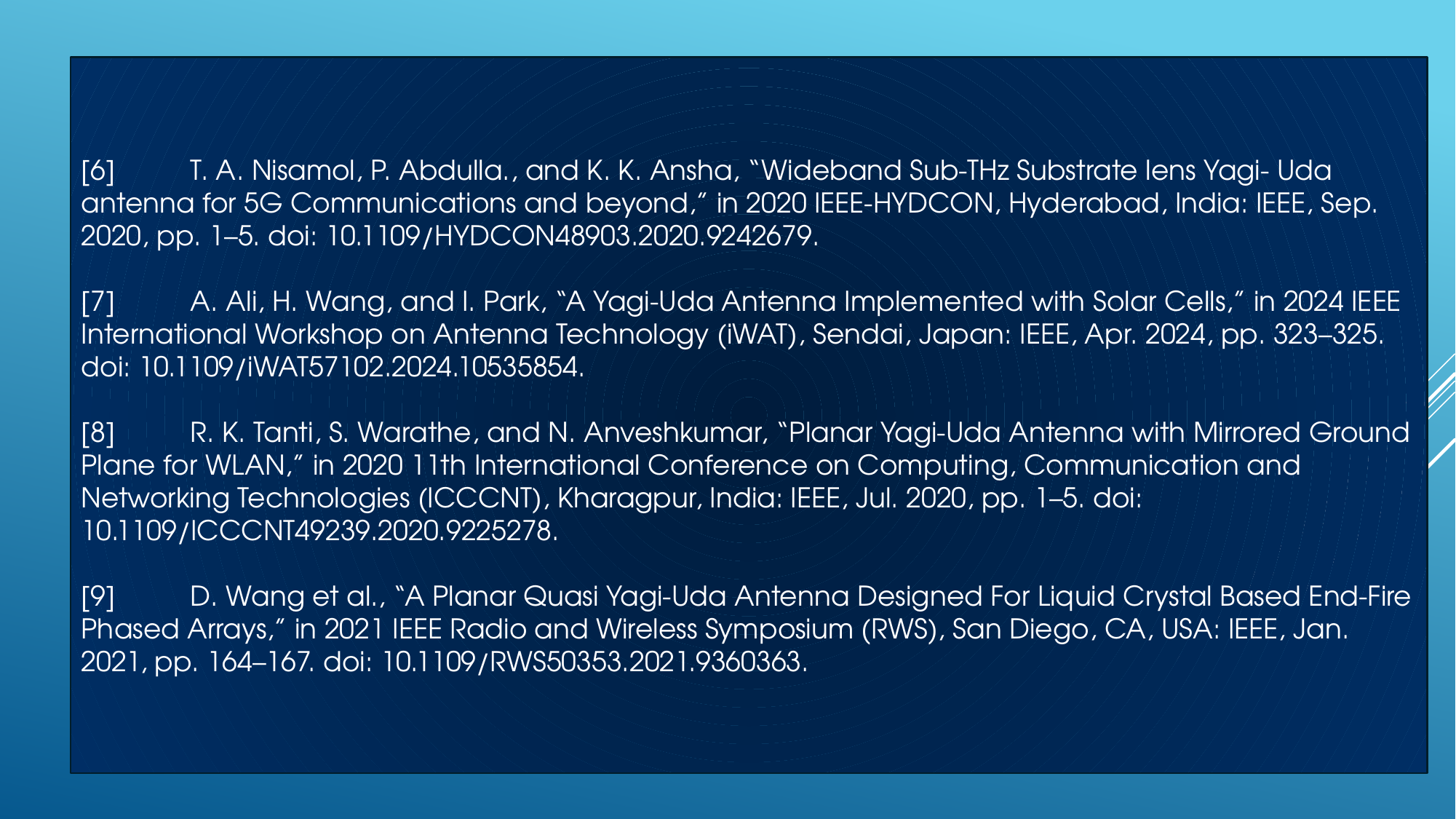

[6]	T. A. Nisamol, P. Abdulla., and K. K. Ansha, “Wideband Sub-THz Substrate lens Yagi- Uda antenna for 5G Communications and beyond,” in 2020 IEEE-HYDCON, Hyderabad, India: IEEE, Sep. 2020, pp. 1–5. doi: 10.1109/HYDCON48903.2020.9242679.

[7]	A. Ali, H. Wang, and I. Park, “A Yagi-Uda Antenna Implemented with Solar Cells,” in 2024 IEEE International Workshop on Antenna Technology (iWAT), Sendai, Japan: IEEE, Apr. 2024, pp. 323–325. doi: 10.1109/iWAT57102.2024.10535854.

[8]	R. K. Tanti, S. Warathe, and N. Anveshkumar, “Planar Yagi-Uda Antenna with Mirrored Ground Plane for WLAN,” in 2020 11th International Conference on Computing, Communication and Networking Technologies (ICCCNT), Kharagpur, India: IEEE, Jul. 2020, pp. 1–5. doi: 10.1109/ICCCNT49239.2020.9225278.

[9]	D. Wang et al., “A Planar Quasi Yagi-Uda Antenna Designed For Liquid Crystal Based End-Fire Phased Arrays,” in 2021 IEEE Radio and Wireless Symposium (RWS), San Diego, CA, USA: IEEE, Jan. 2021, pp. 164–167. doi: 10.1109/RWS50353.2021.9360363.